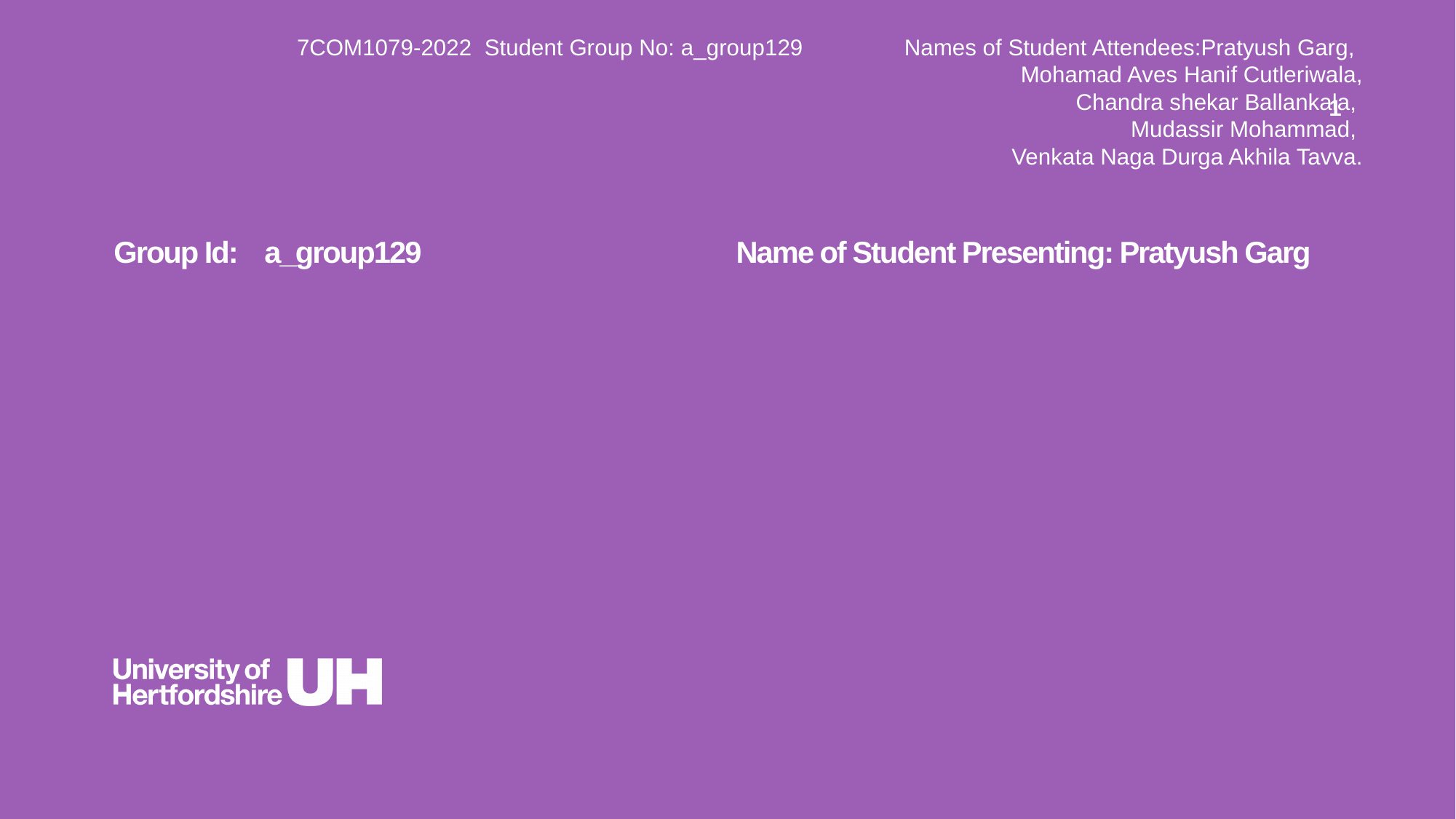

7COM1079-2022  Student Group No: a_group129                Names of Student Attendees:Pratyush Garg,
Mohamad Aves Hanif Cutleriwala,
 Chandra shekar Ballankala,
Mudassir Mohammad,
Venkata Naga Durga Akhila Tavva.

1
Group Id:    a_group129                                              Name of Student Presenting: Pratyush Garg
# Visualization – Tutorial Presentation for Feedback Date:  28/11/2022